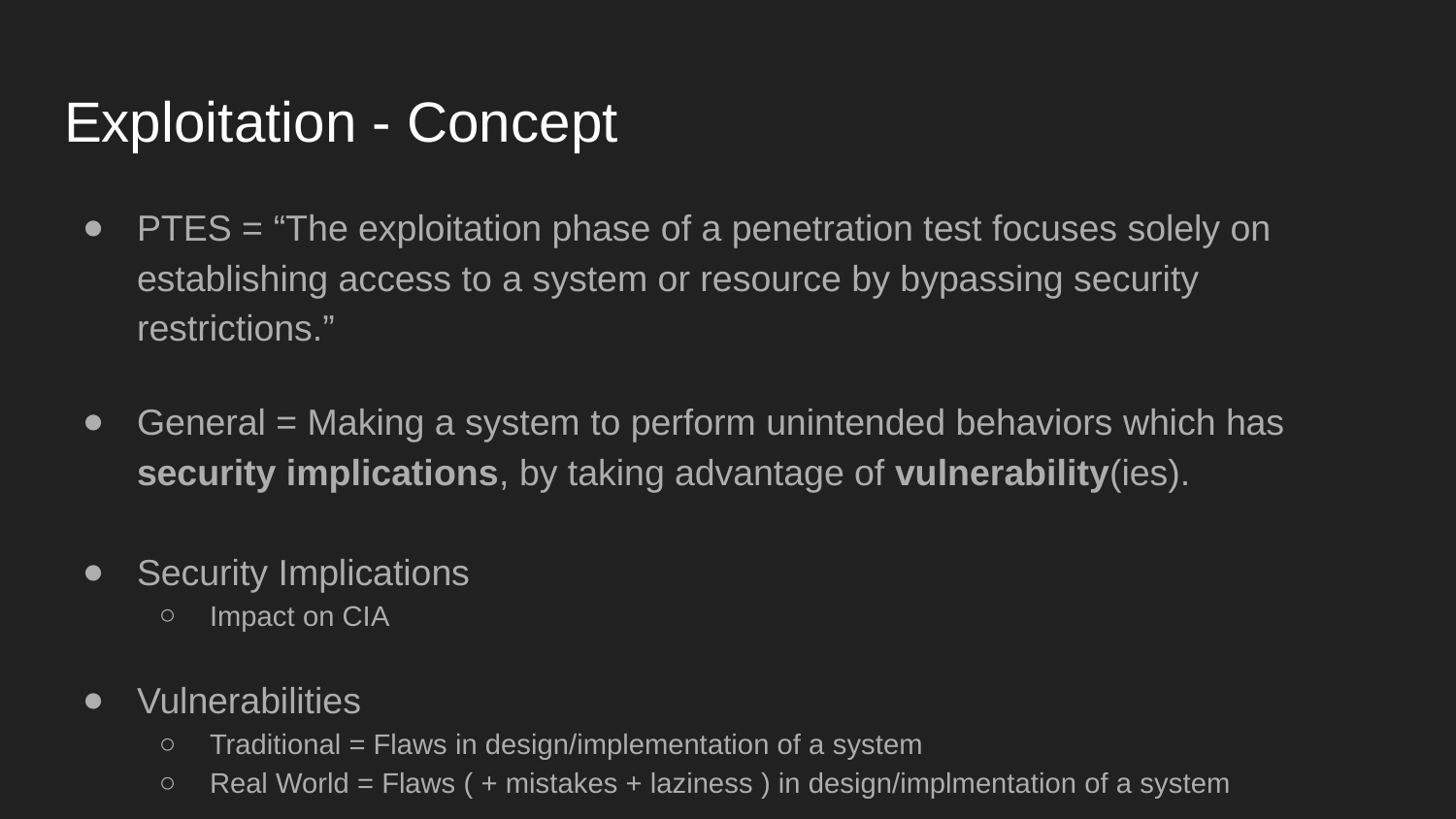

# Exploitation - Concept
PTES = “The exploitation phase of a penetration test focuses solely on establishing access to a system or resource by bypassing security restrictions.”
General = Making a system to perform unintended behaviors which has security implications, by taking advantage of vulnerability(ies).
Security Implications
Impact on CIA
Vulnerabilities
Traditional = Flaws in design/implementation of a system
Real World = Flaws ( + mistakes + laziness ) in design/implmentation of a system